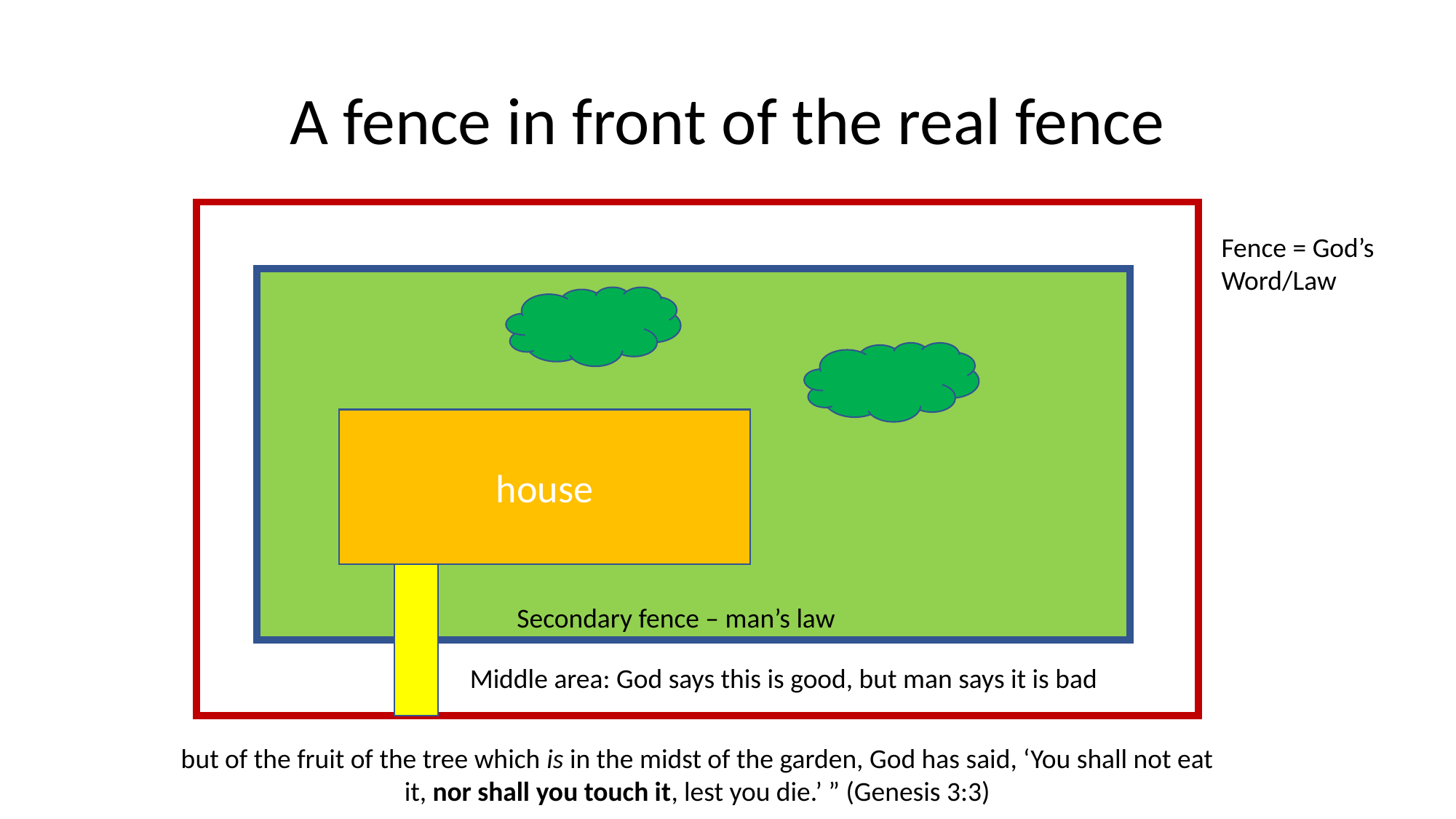

# A fence in front of the real fence

Fence = God’s Word/Law

house

Secondary fence – man’s law
Middle area: God says this is good, but man says it is bad
but of the fruit of the tree which is in the midst of the garden, God has said, ‘You shall not eat it, nor shall you touch it, lest you die.’ ” (Genesis 3:3)